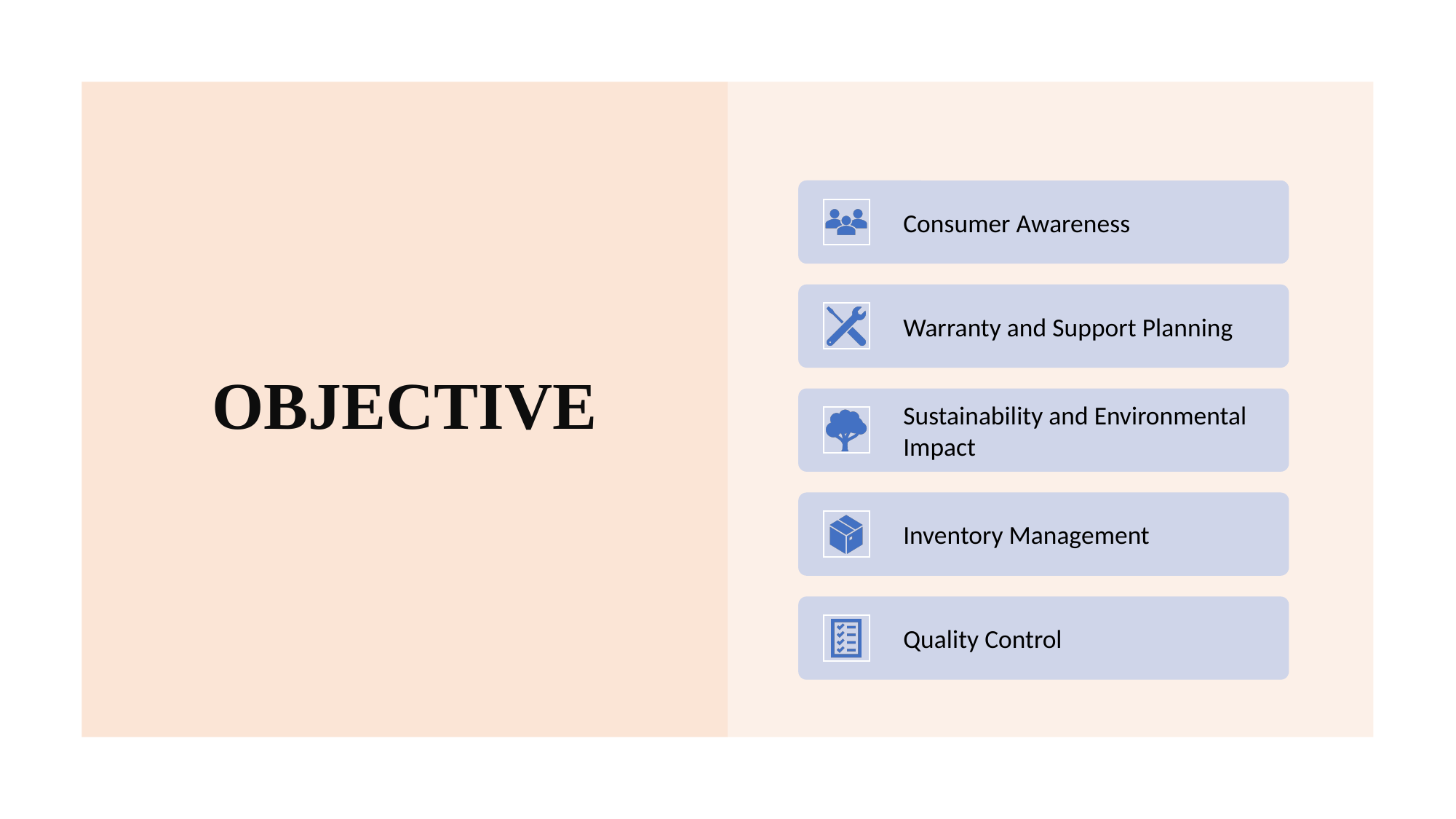

# OBJECTIVE
Consumer Awareness
Warranty and Support Planning
Sustainability and Environmental Impact
Inventory Management
Quality Control